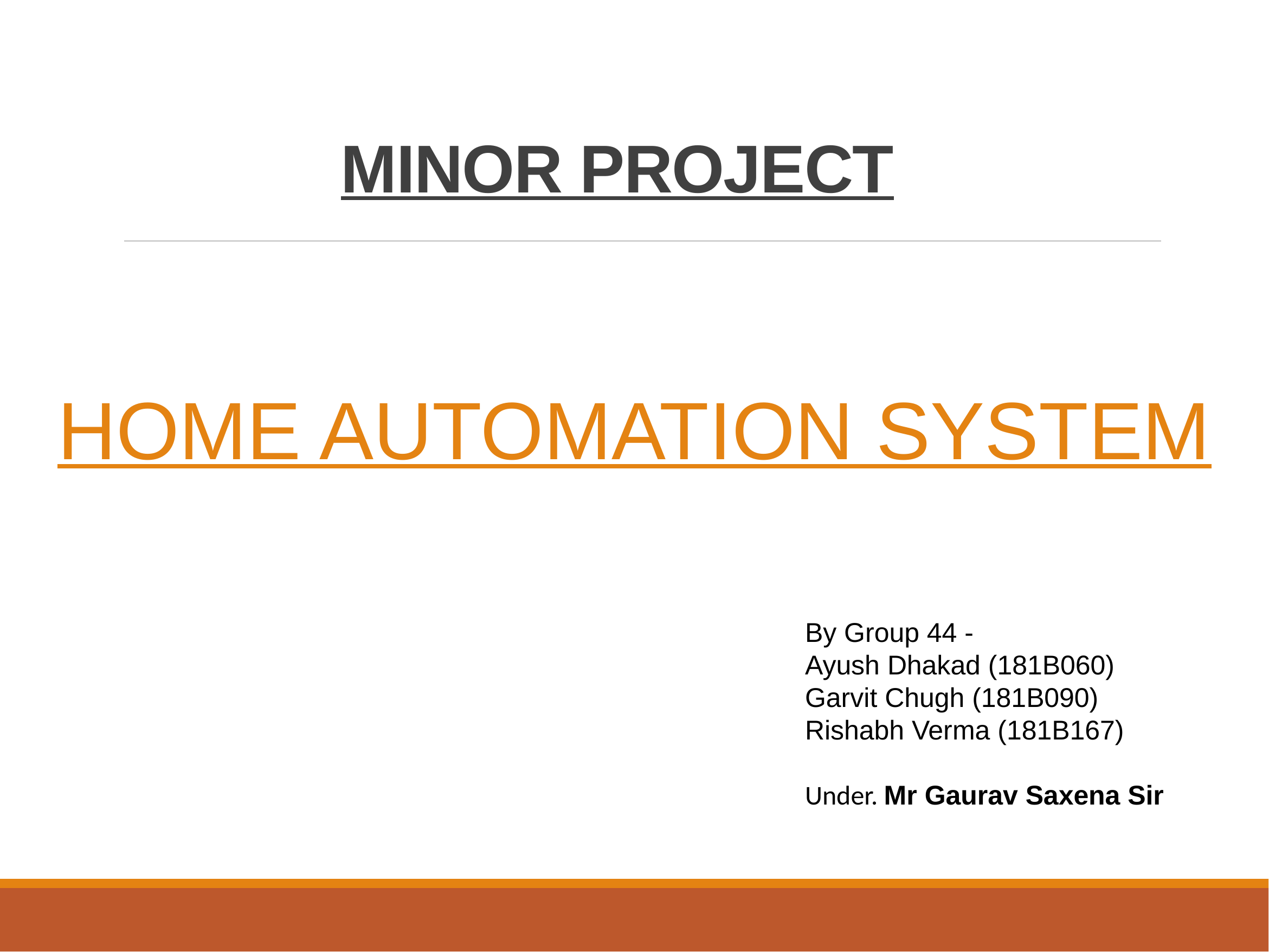

# MINOR PROJECT
HOME AUTOMATION SYSTEM
By Group 44 -
Ayush Dhakad (181B060)
Garvit Chugh (181B090)
Rishabh Verma (181B167)

Under. Mr Gaurav Saxena Sir